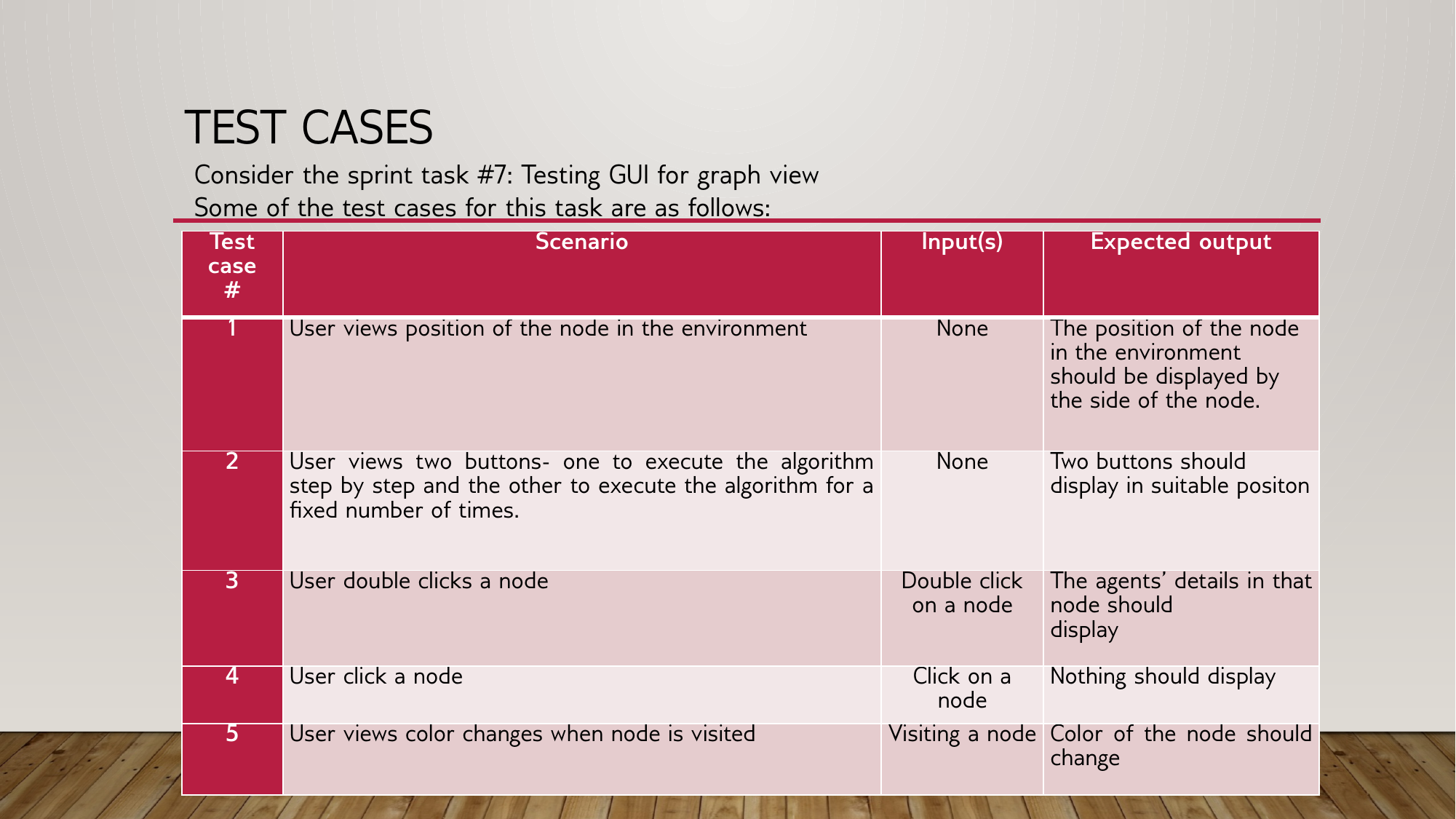

# Test cases
Consider the sprint task #7: Testing GUI for graph view
Some of the test cases for this task are as follows:

| Test case # | Scenario | Input(s) | Expected output |
| --- | --- | --- | --- |
| 1 | User views position of the node in the environment | None | The position of the node in the environment should be displayed by the side of the node. |
| 2 | User views two buttons- one to execute the algorithm step by step and the other to execute the algorithm for a fixed number of times. | None | Two buttons should display in suitable positon |
| 3 | User double clicks a node | Double click on a node | The agents’ details in that node should display |
| 4 | User click a node | Click on a node | Nothing should display |
| 5 | User views color changes when node is visited | Visiting a node | Color of the node should change |